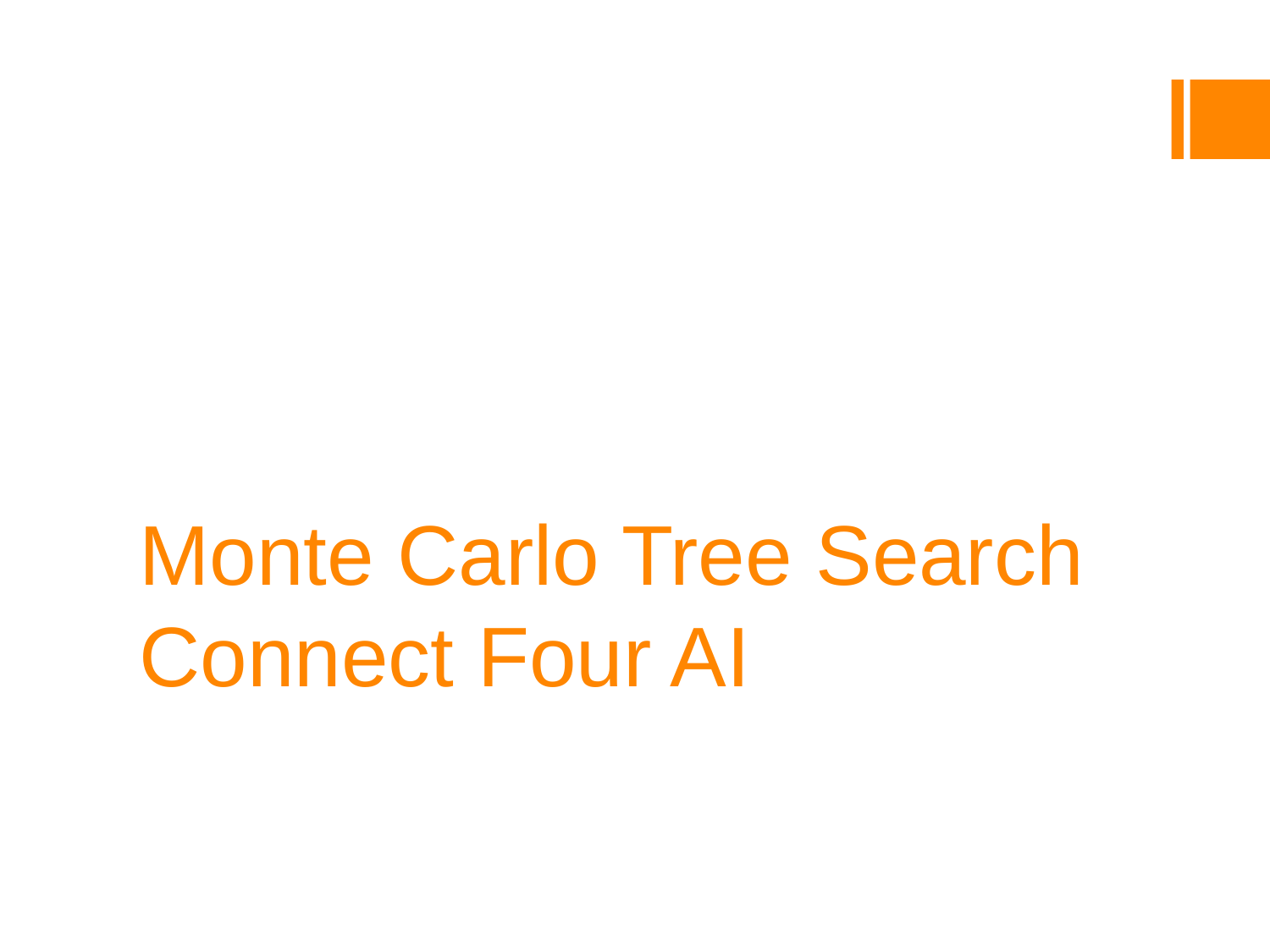

Monte Carlo Tree Search
Connect Four AI
Luis Gustavo De Medeiros lsd53
James Russo jdr289